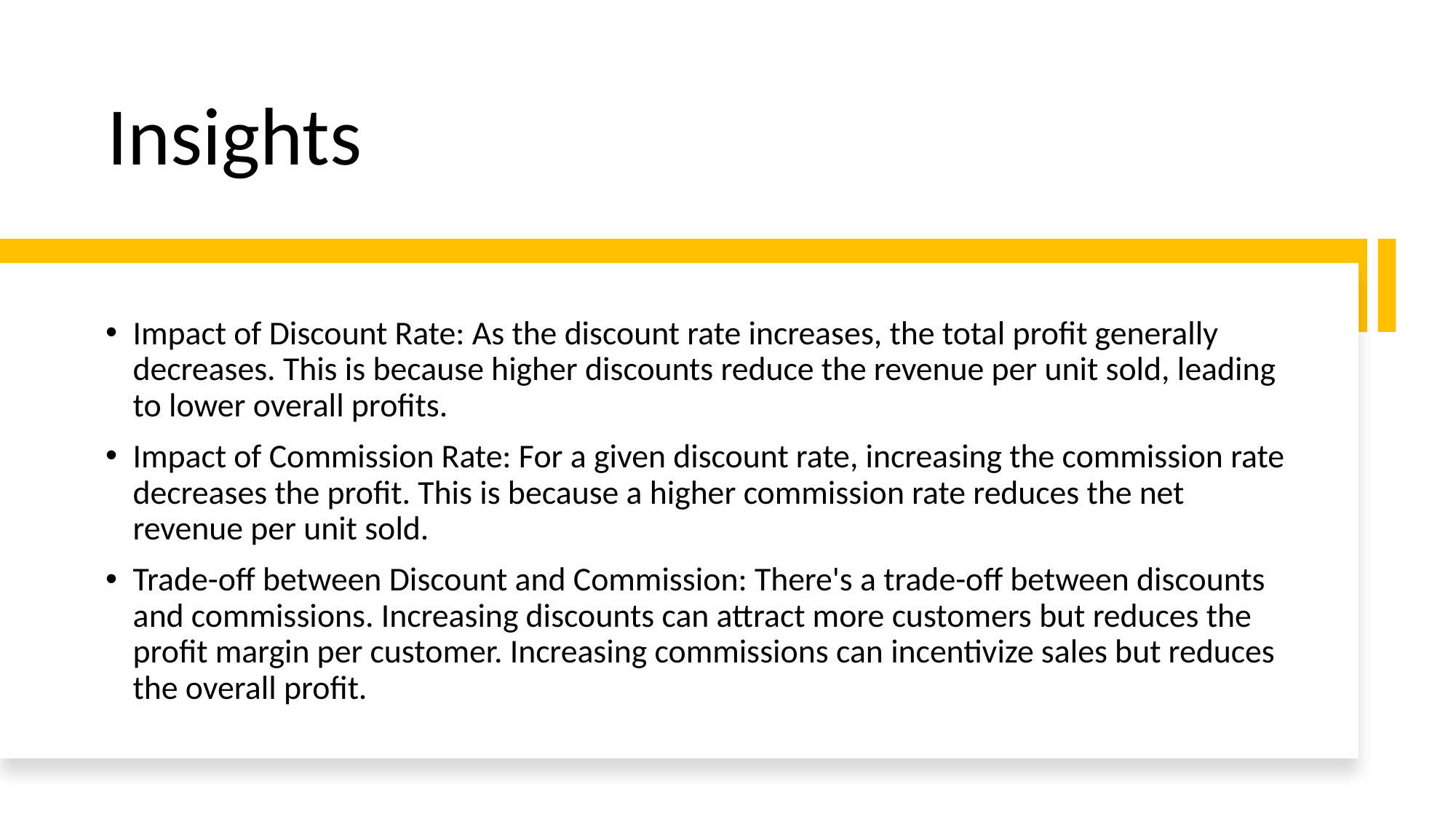

# Insights

Impact of Discount Rate: As the discount rate increases, the total profit generally decreases. This is because higher discounts reduce the revenue per unit sold, leading to lower overall profits.
Impact of Commission Rate: For a given discount rate, increasing the commission rate decreases the profit. This is because a higher commission rate reduces the net revenue per unit sold.
Trade-off between Discount and Commission: There's a trade-off between discounts and commissions. Increasing discounts can attract more customers but reduces the profit margin per customer. Increasing commissions can incentivize sales but reduces the overall profit.